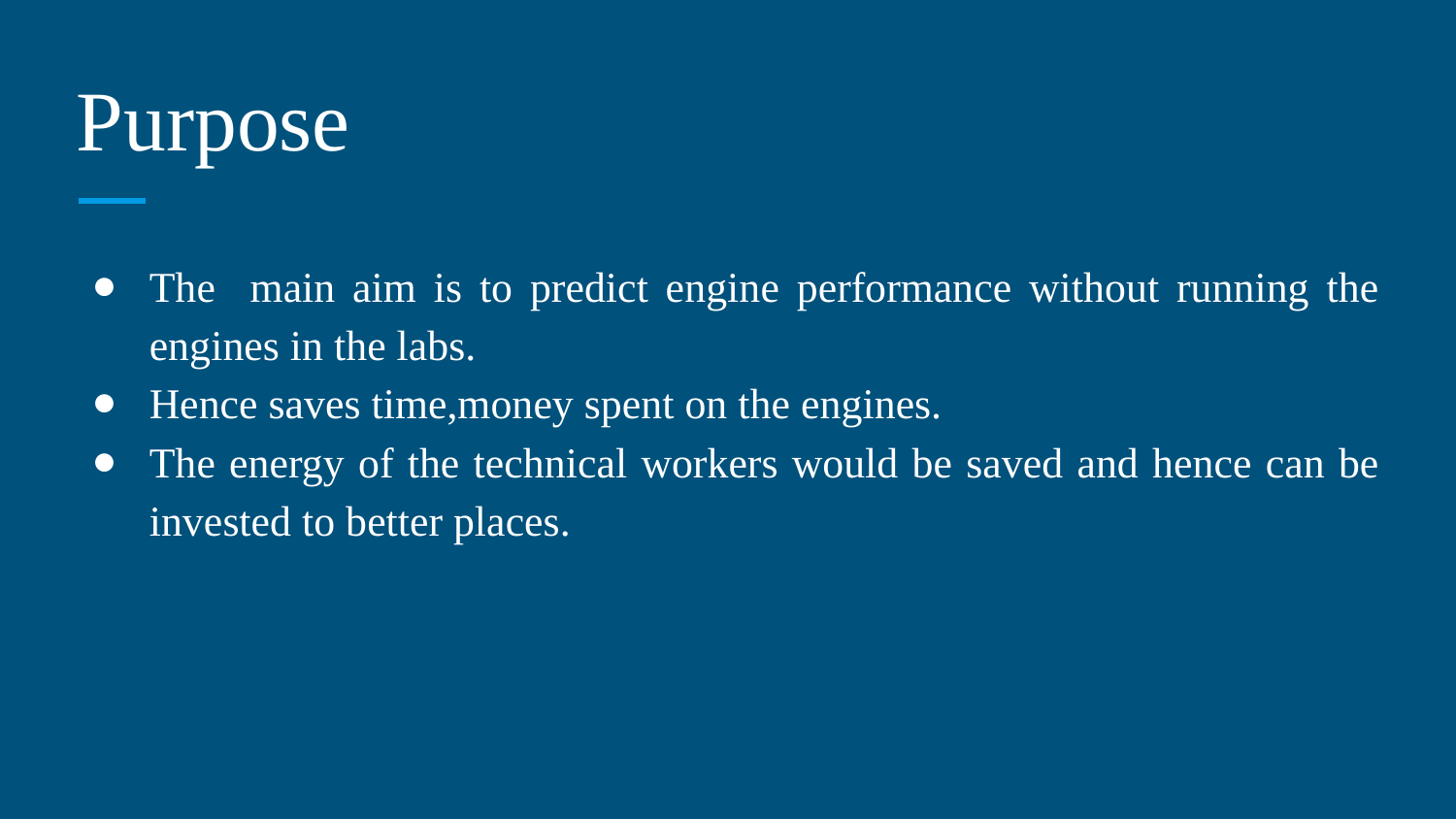

# Purpose
The  main aim is to predict engine performance without running the engines in the labs.
Hence saves time,money spent on the engines.
The energy of the technical workers would be saved and hence can be invested to better places.